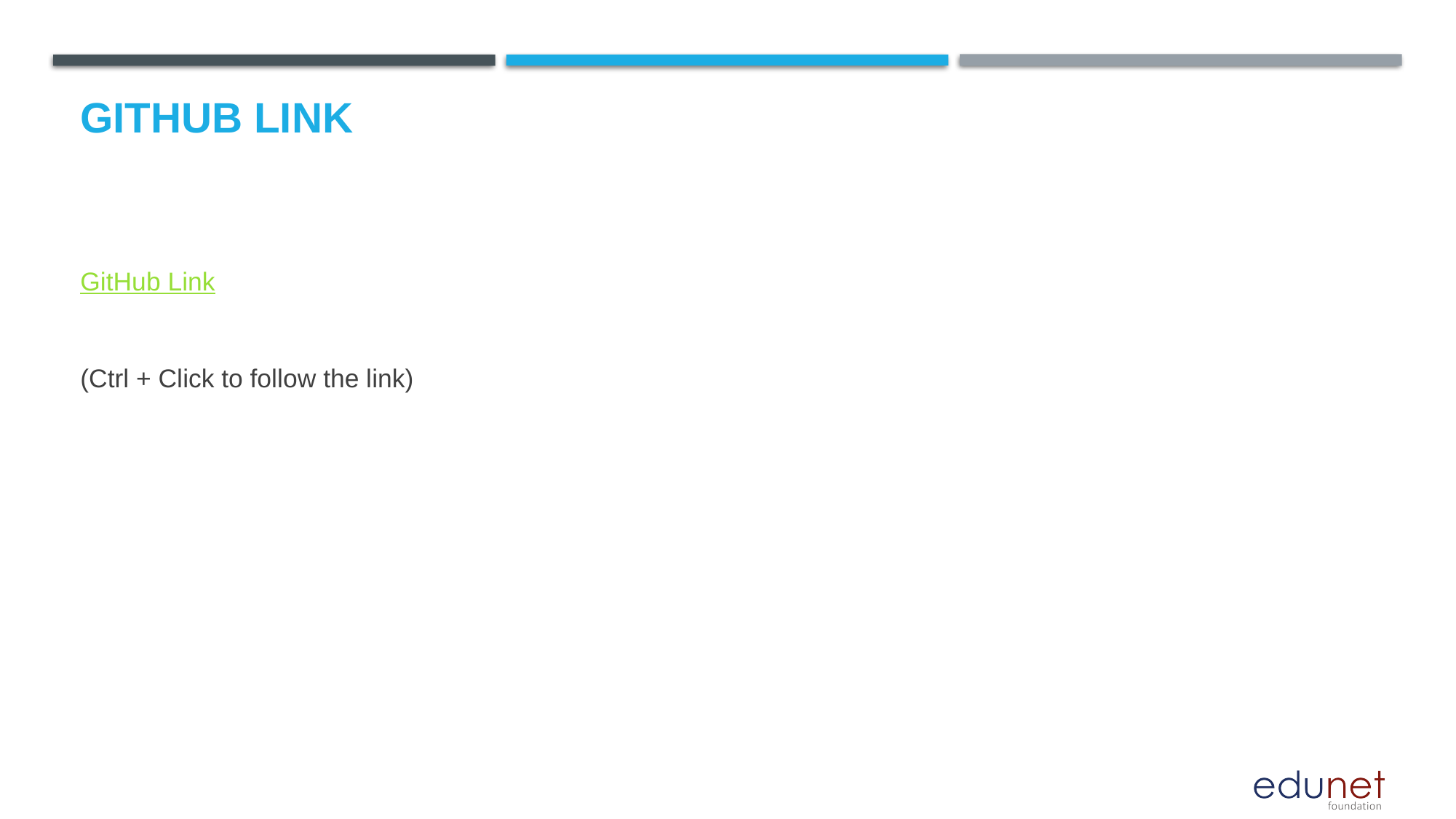

# GitHub Link
GitHub Link

(Ctrl + Click to follow the link)